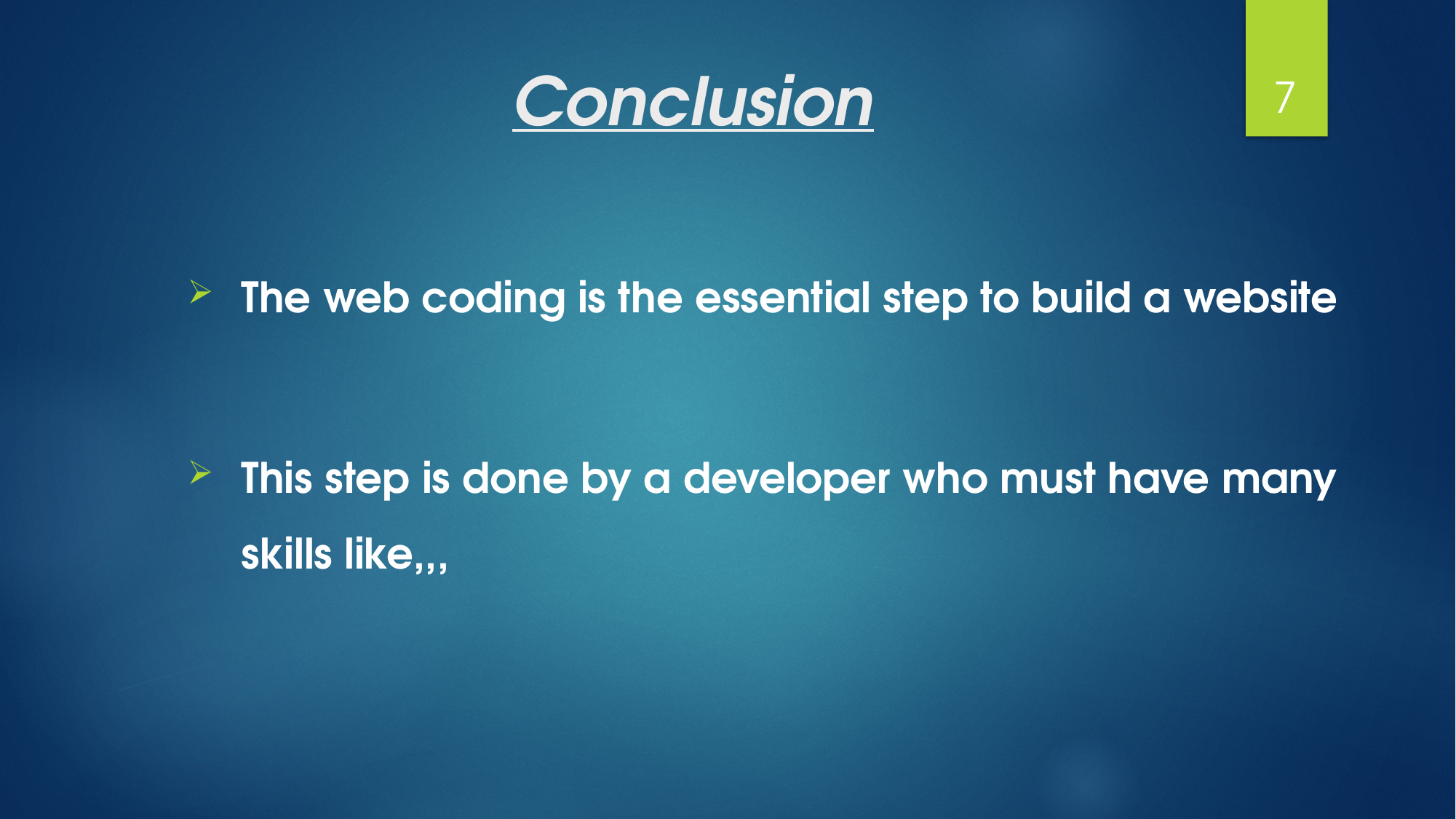

# Conclusion
7
The web coding is the essential step to build a website

This step is done by a developer who must have many skills like,,,